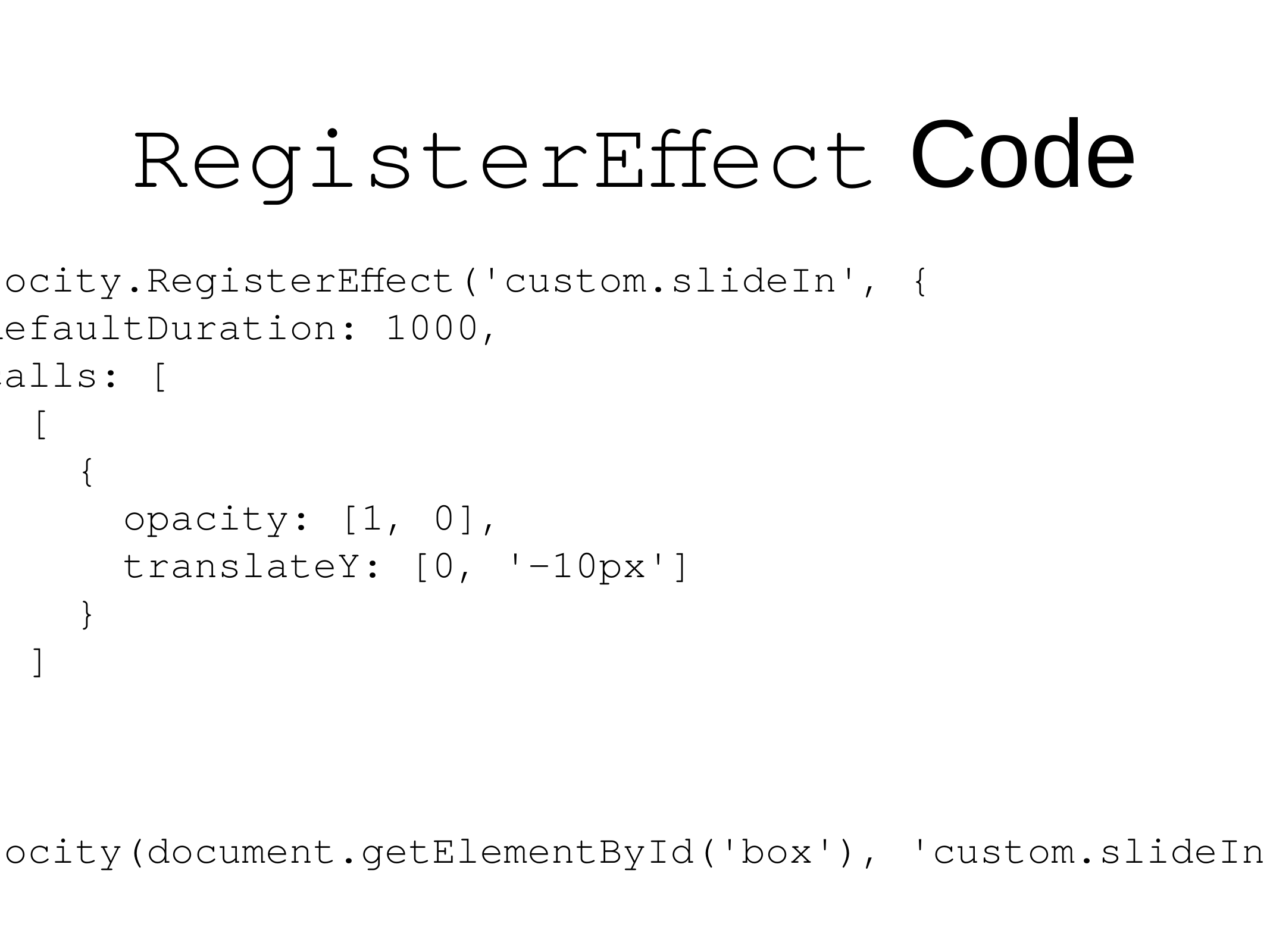

# RegisterEffect Code
Velocity.RegisterEffect('custom.slideIn', {
  defaultDuration: 1000,
  calls: [
    [
      {
        opacity: [1, 0],
        translateY: [0, '-10px']
      }
    ]
  ]
});

Velocity(document.getElementById('box'), 'custom.slideIn');